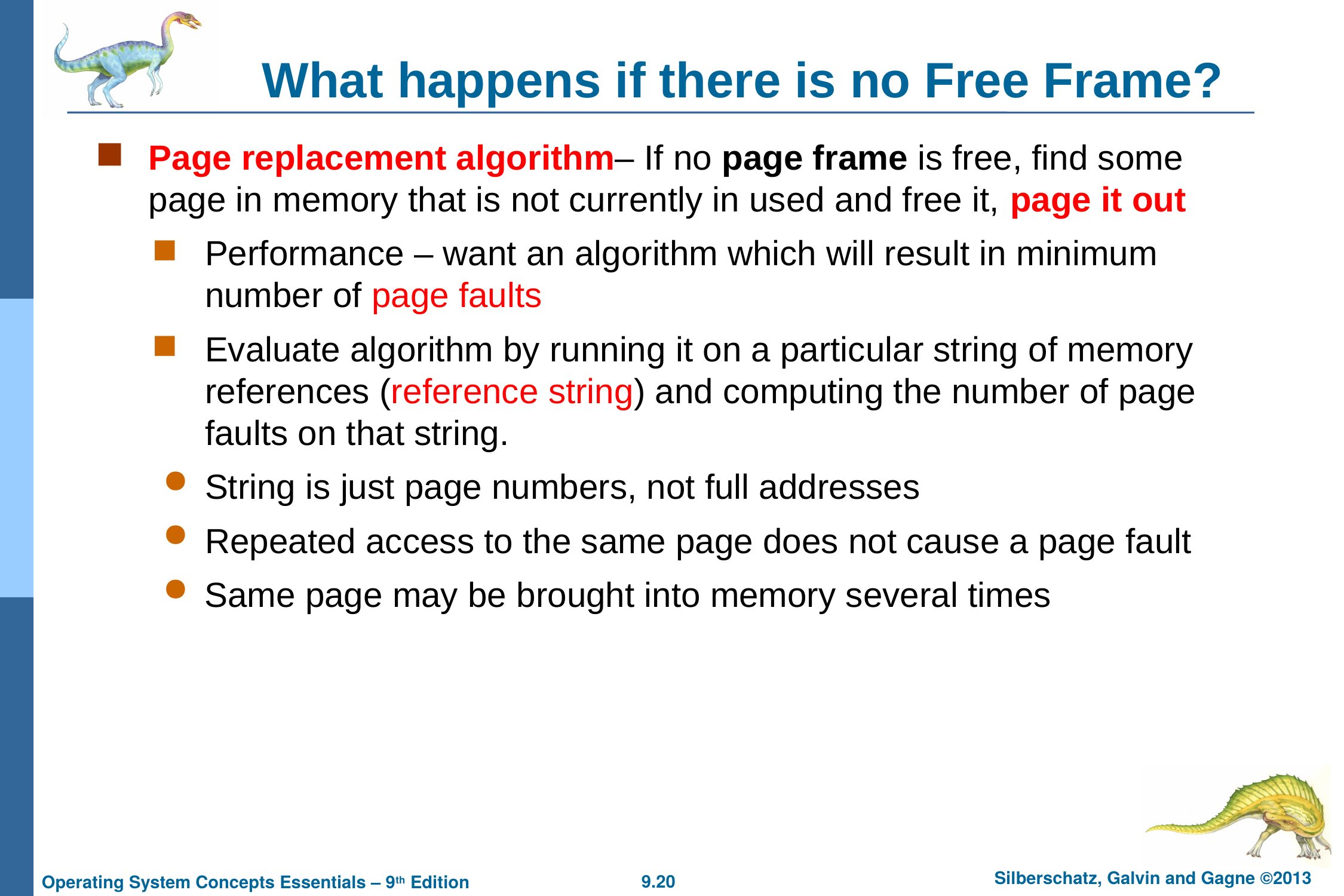

# What happens if there is no Free Frame?
Page replacement algorithm– If no page frame is free, find some page in memory that is not currently in used and free it, page it out
Performance – want an algorithm which will result in minimum number of page faults
Evaluate algorithm by running it on a particular string of memory references (reference string) and computing the number of page faults on that string.
String is just page numbers, not full addresses
Repeated access to the same page does not cause a page fault
Same page may be brought into memory several times